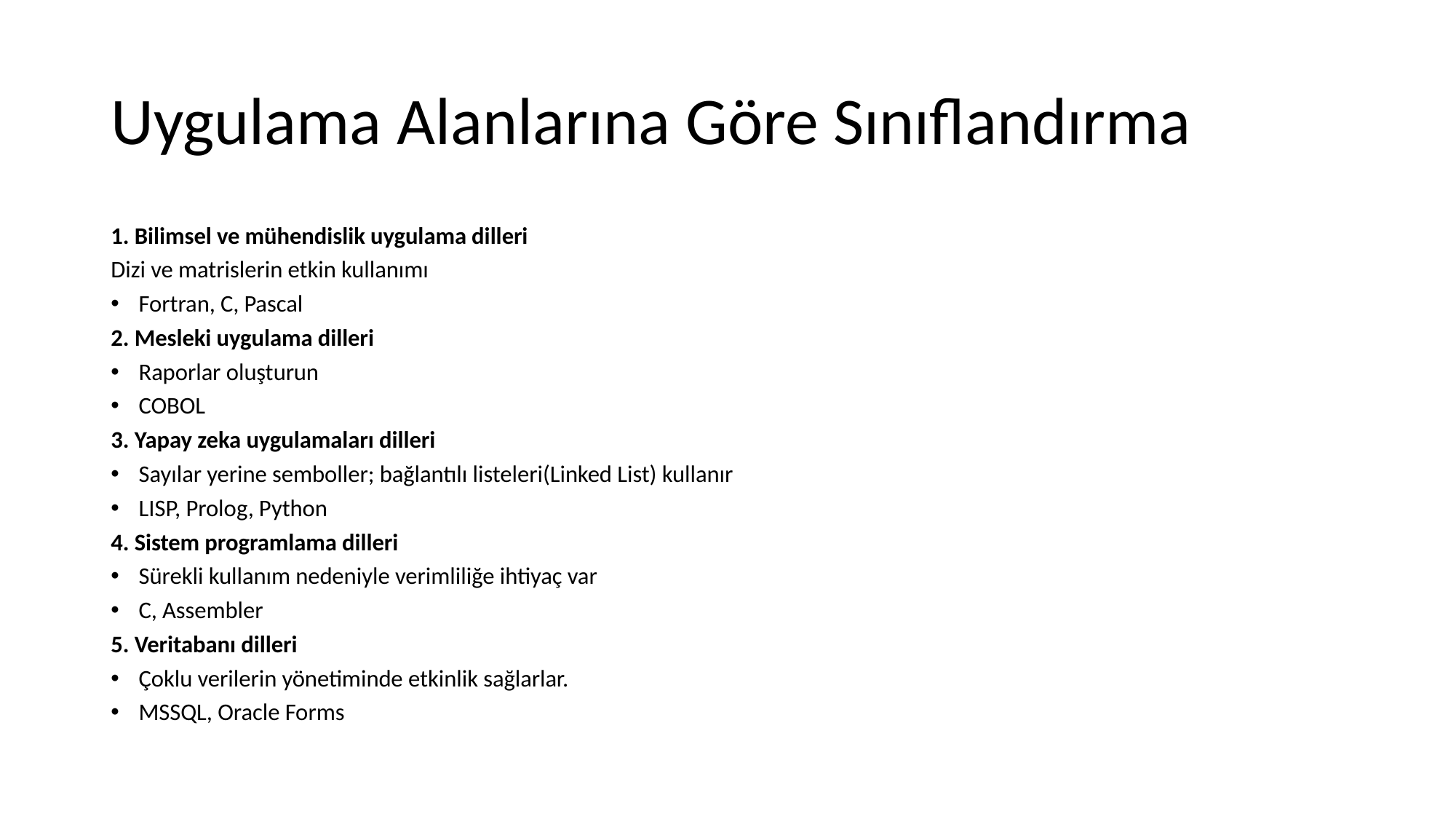

# Uygulama Alanlarına Göre Sınıflandırma
1. Bilimsel ve mühendislik uygulama dilleri
Dizi ve matrislerin etkin kullanımı
Fortran, C, Pascal
2. Mesleki uygulama dilleri
Raporlar oluşturun
COBOL
3. Yapay zeka uygulamaları dilleri
Sayılar yerine semboller; bağlantılı listeleri(Linked List) kullanır
LISP, Prolog, Python
4. Sistem programlama dilleri
Sürekli kullanım nedeniyle verimliliğe ihtiyaç var
C, Assembler
5. Veritabanı dilleri
Çoklu verilerin yönetiminde etkinlik sağlarlar.
MSSQL, Oracle Forms